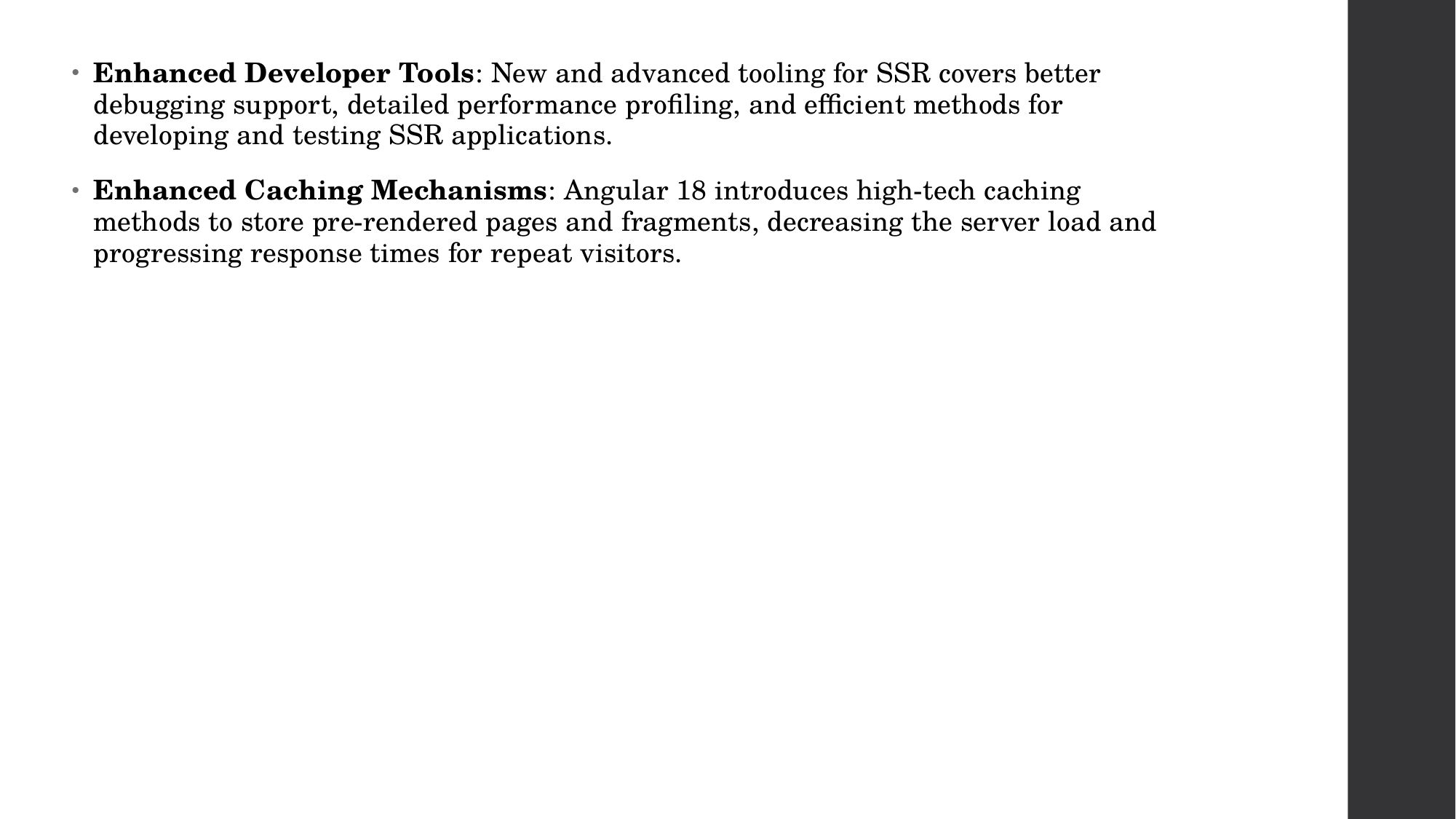

Enhanced Developer Tools: New and advanced tooling for SSR covers better debugging support, detailed performance profiling, and efficient methods for developing and testing SSR applications.
Enhanced Caching Mechanisms: Angular 18 introduces high-tech caching methods to store pre-rendered pages and fragments, decreasing the server load and progressing response times for repeat visitors.